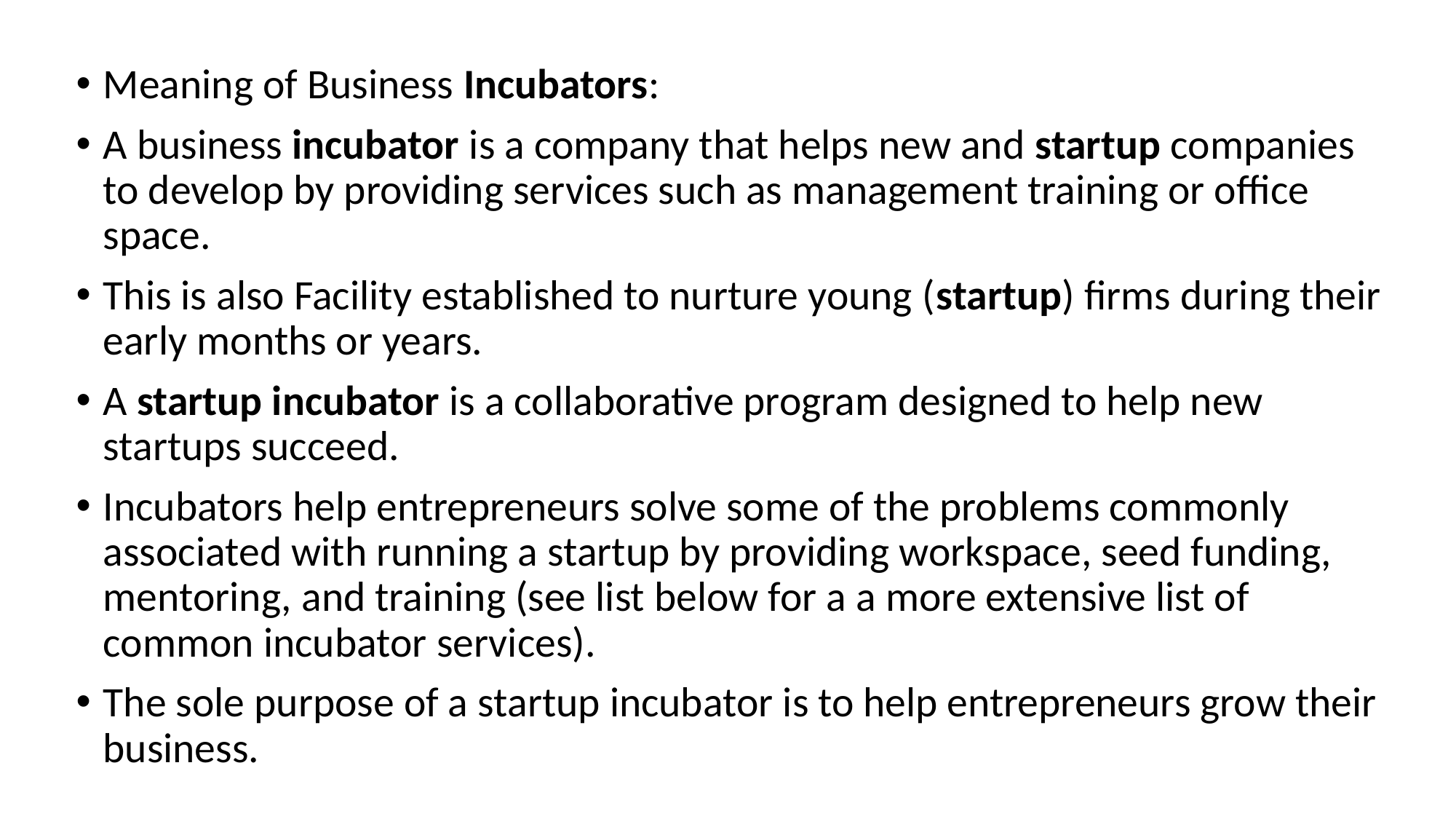

Meaning of Business Incubators:
A business incubator is a company that helps new and startup companies to develop by providing services such as management training or office space.
This is also Facility established to nurture young (startup) firms during their early months or years.
A startup incubator is a collaborative program designed to help new startups succeed.
Incubators help entrepreneurs solve some of the problems commonly associated with running a startup by providing workspace, seed funding, mentoring, and training (see list below for a a more extensive list of common incubator services).
The sole purpose of a startup incubator is to help entrepreneurs grow their business.